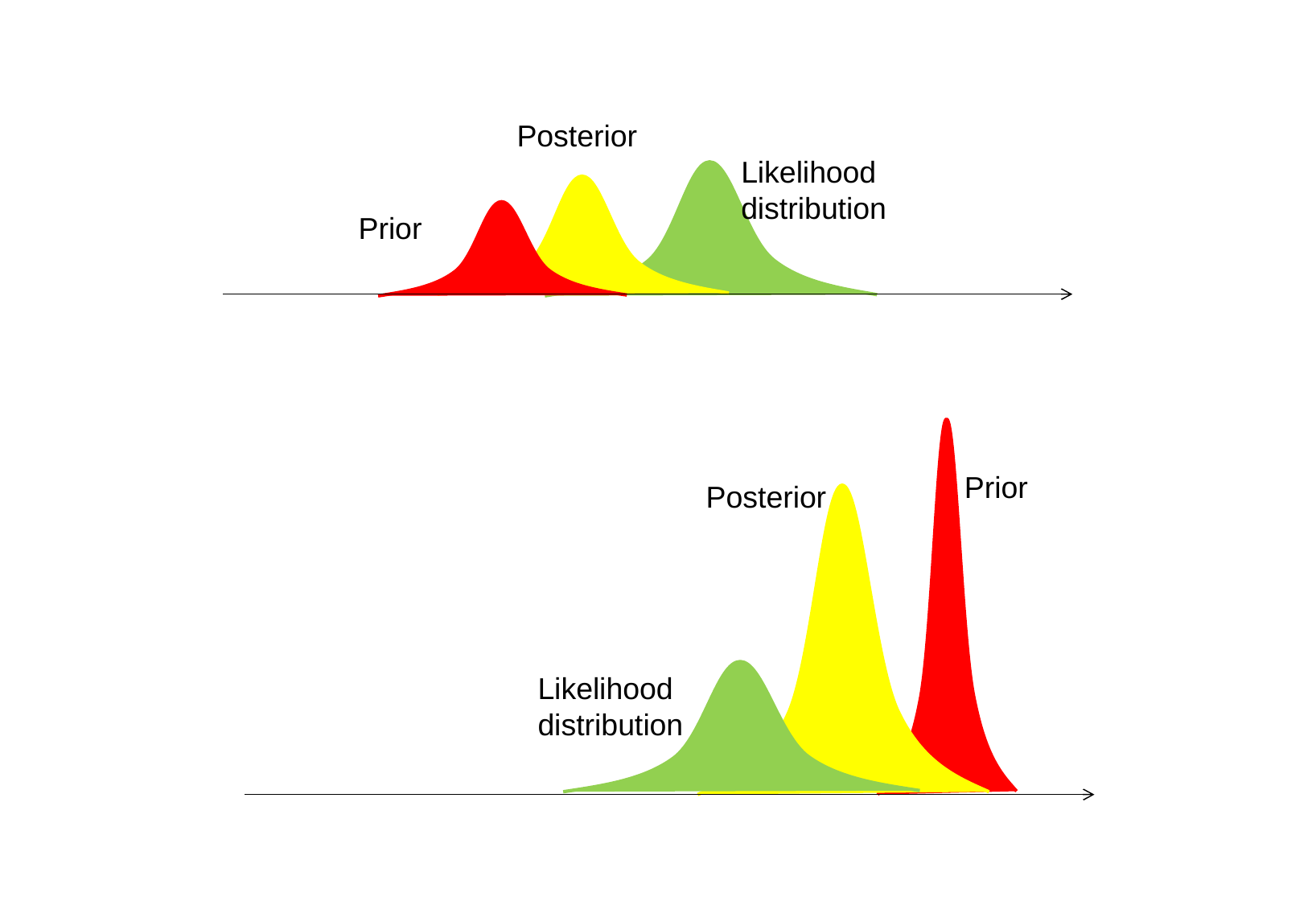

Posterior
Likelihood
distribution

Prior

Prior
Posterior

Likelihood
distribution